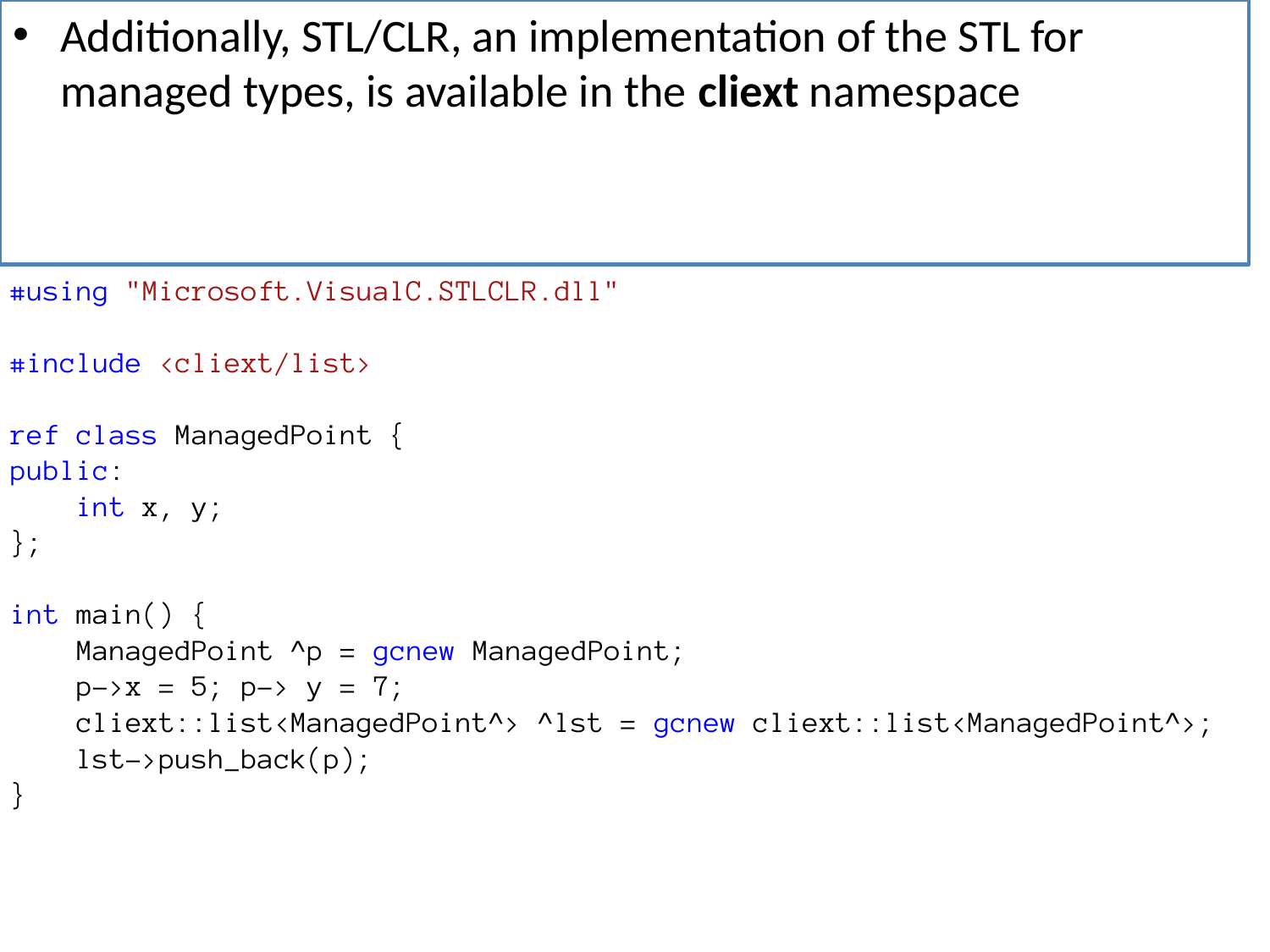

Additionally, STL/CLR, an implementation of the STL for managed types, is available in the cliext namespace

#using "Microsoft.VisualC.STLCLR.dll"

#include <cliext/list>

ref class ManagedPoint {
public:
    int x, y;
};

int main() {
    ManagedPoint ^p = gcnew ManagedPoint;
    p->x = 5; p-> y = 7;
    cliext::list<ManagedPoint^> ^lst = gcnew cliext::list<ManagedPoint^>;
    lst->push_back(p);
}